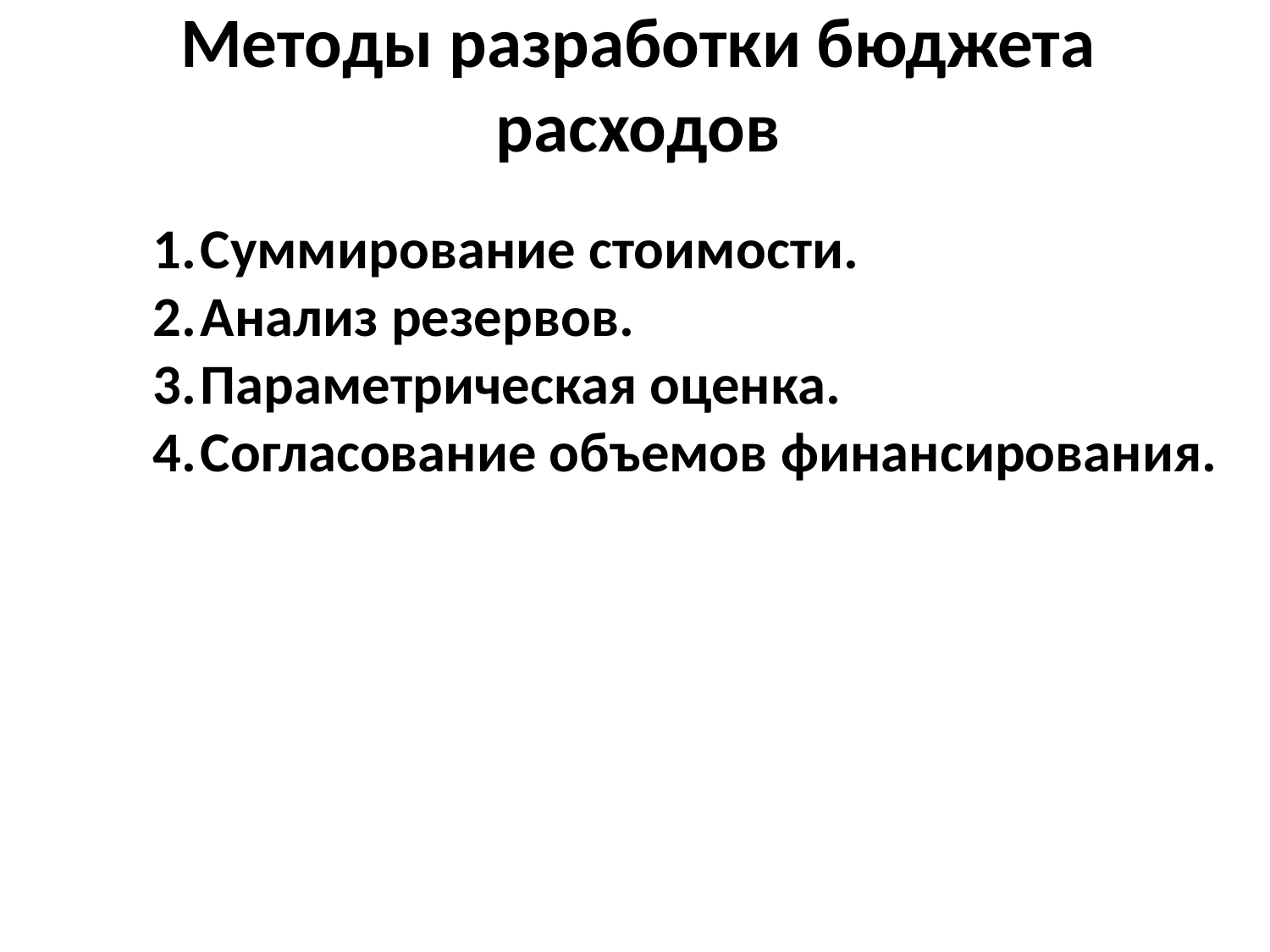

Методы разработки бюджета расходов

Суммирование стоимости.
Анализ резервов.
Параметрическая оценка.
Согласование объемов финансирования.